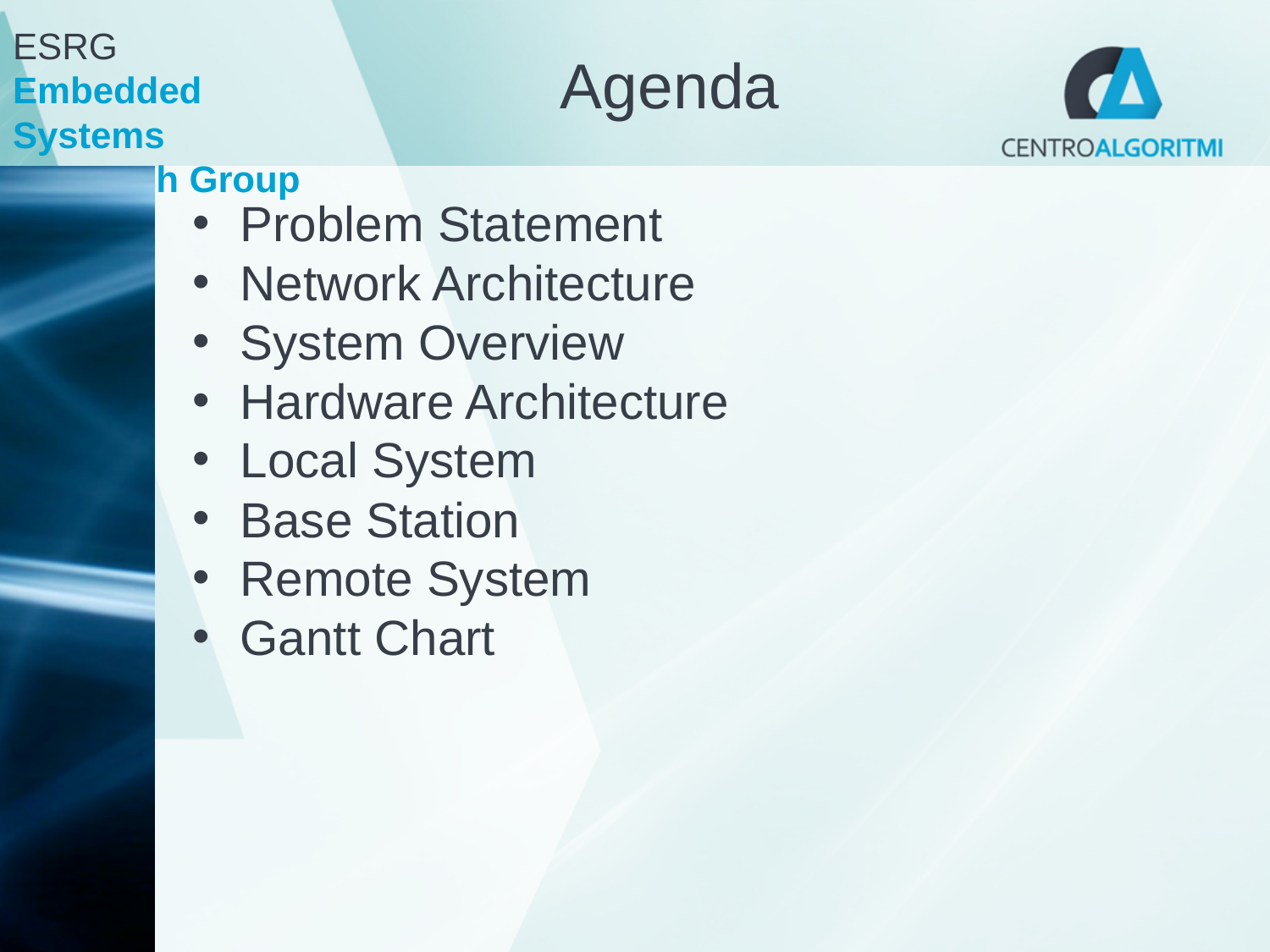

# Agenda
Problem Statement
Network Architecture
System Overview
Hardware Architecture
Local System
Base Station
Remote System
Gantt Chart